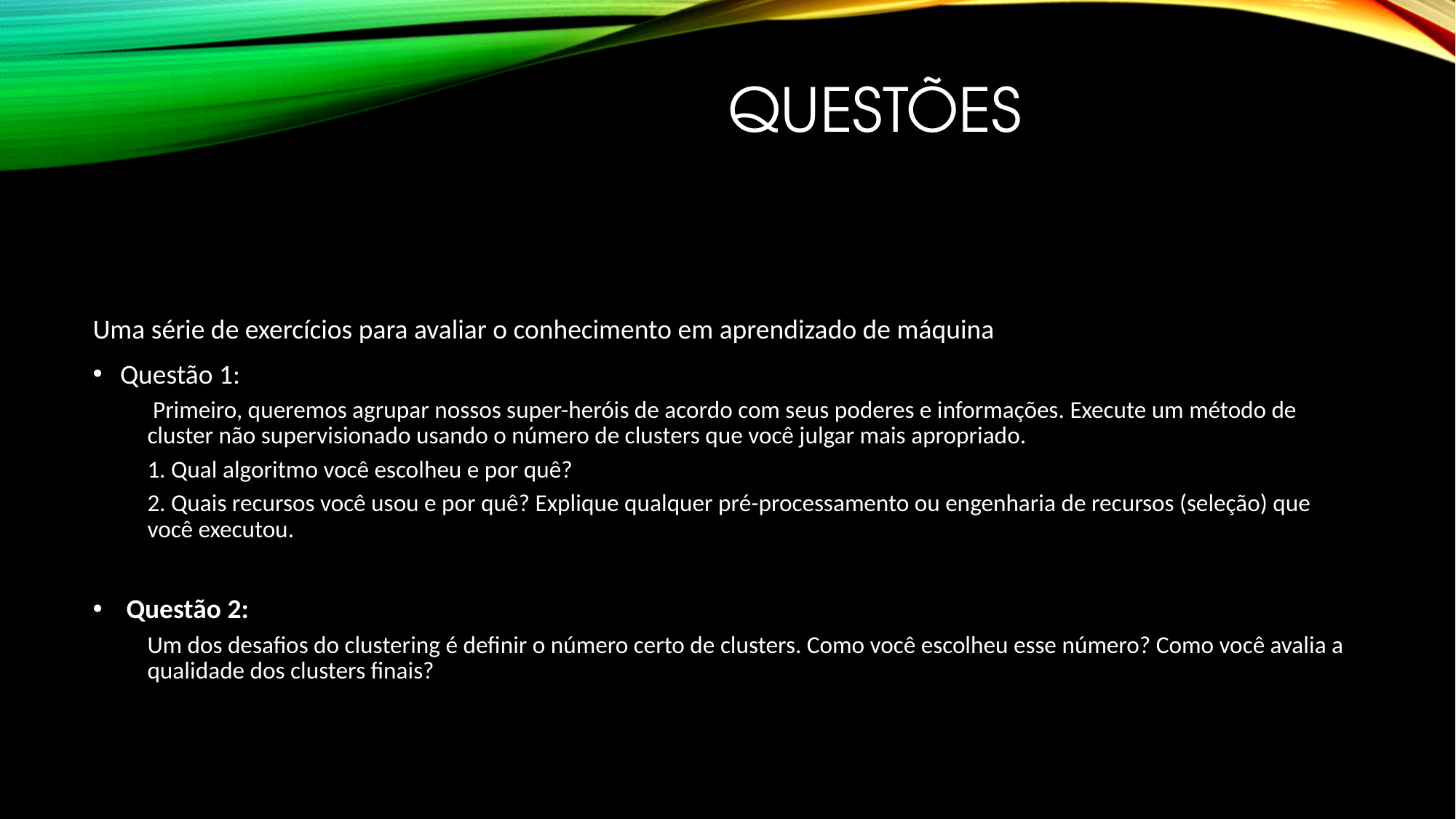

# Questões

Uma série de exercícios para avaliar o conhecimento em aprendizado de máquina
Questão 1:
 Primeiro, queremos agrupar nossos super-heróis de acordo com seus poderes e informações. Execute um método de cluster não supervisionado usando o número de clusters que você julgar mais apropriado.
1. Qual algoritmo você escolheu e por quê?
2. Quais recursos você usou e por quê? Explique qualquer pré-processamento ou engenharia de recursos (seleção) que você executou.

 Questão 2:
Um dos desafios do clustering é definir o número certo de clusters. Como você escolheu esse número? Como você avalia a qualidade dos clusters finais?